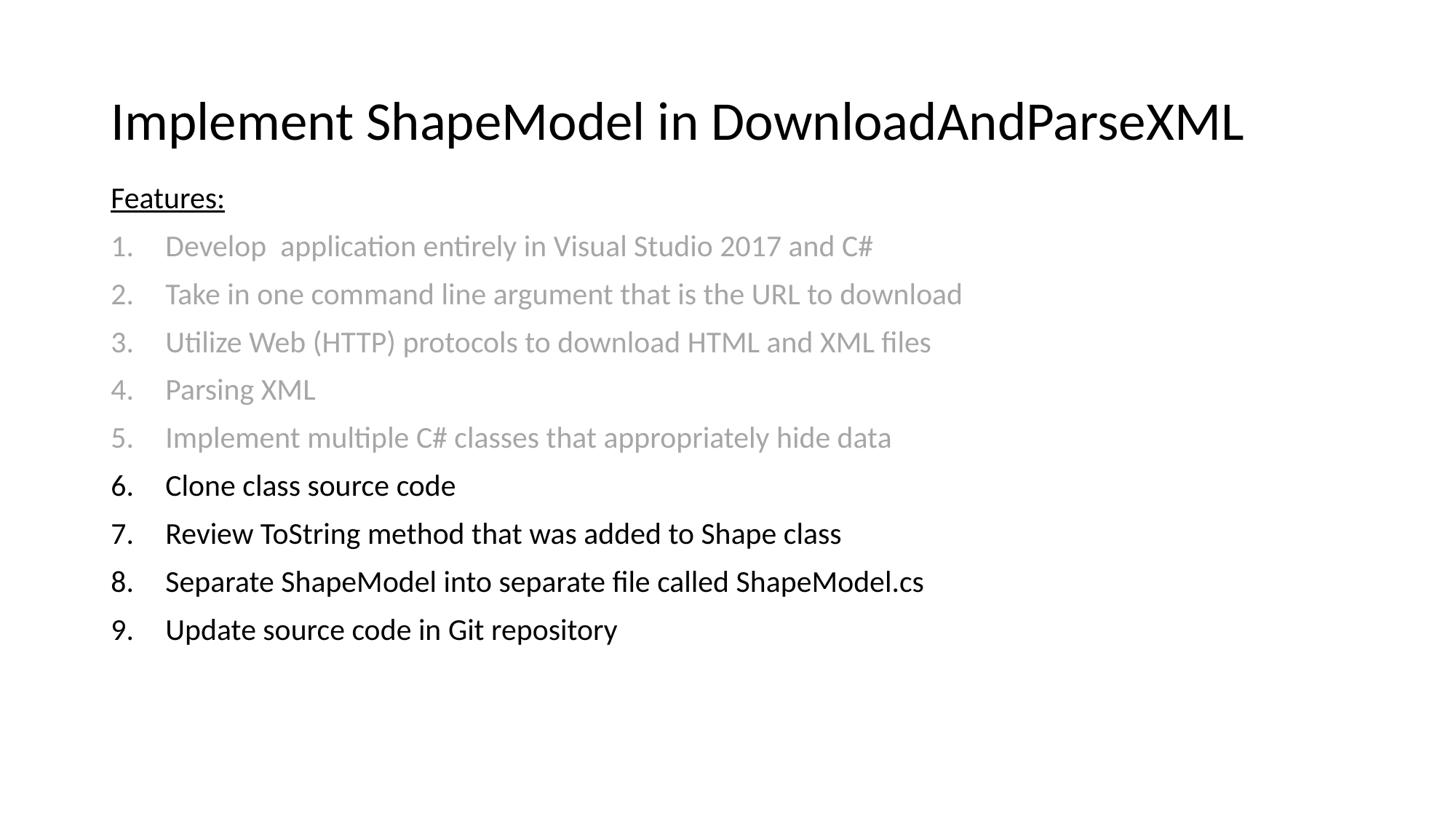

# Implement ShapeModel in DownloadAndParseXML
Features:
Develop  application entirely in Visual Studio 2017 and C#
Take in one command line argument that is the URL to download
Utilize Web (HTTP) protocols to download HTML and XML files
Parsing XML
Implement multiple C# classes that appropriately hide data
Clone class source code
Review ToString method that was added to Shape class
Separate ShapeModel into separate file called ShapeModel.cs
Update source code in Git repository